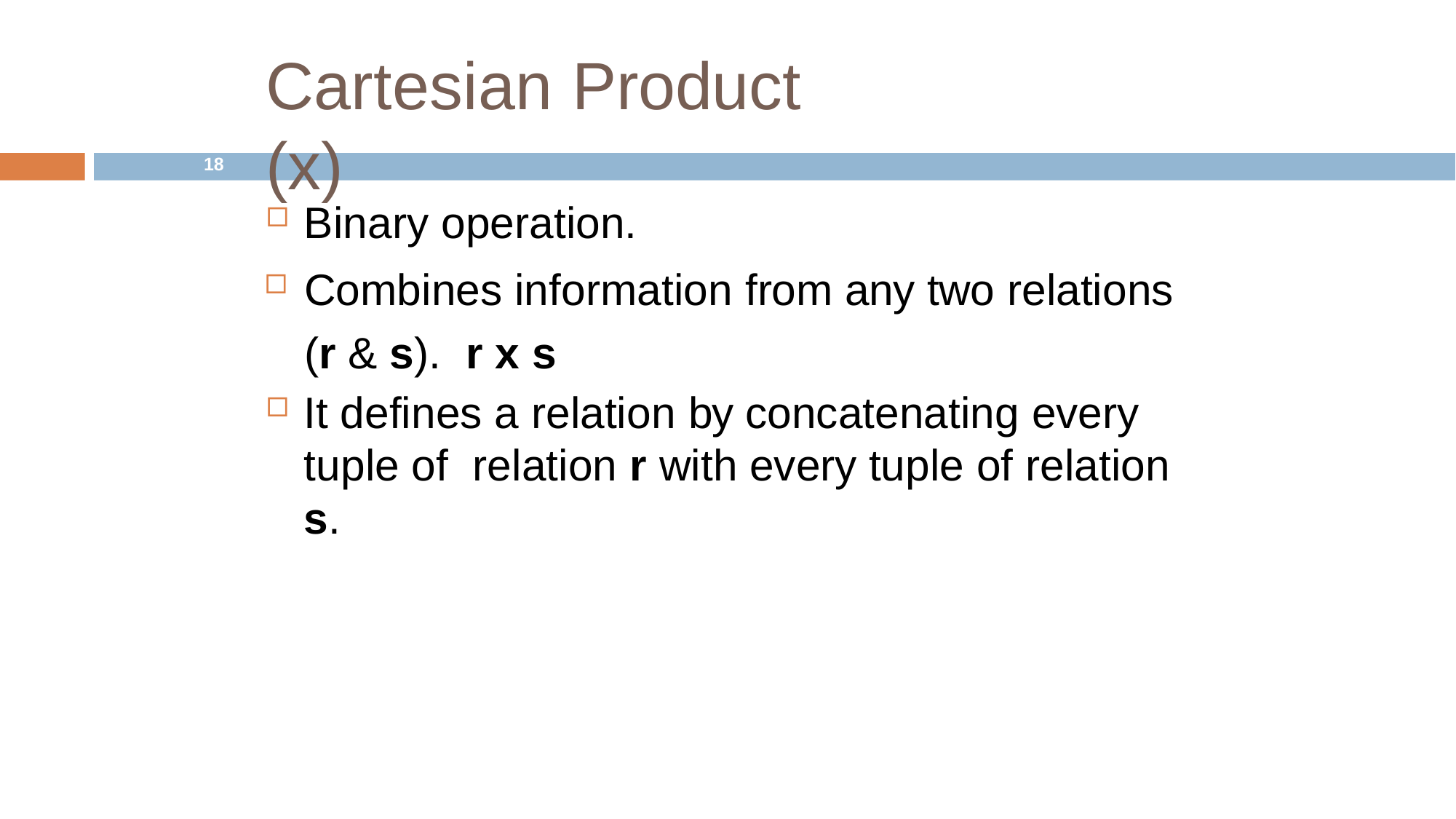

# Cartesian Product (x)
18
Binary operation.
Combines information from any two relations (r & s).  r x s
It defines a relation by concatenating every tuple of  relation r with every tuple of relation s.